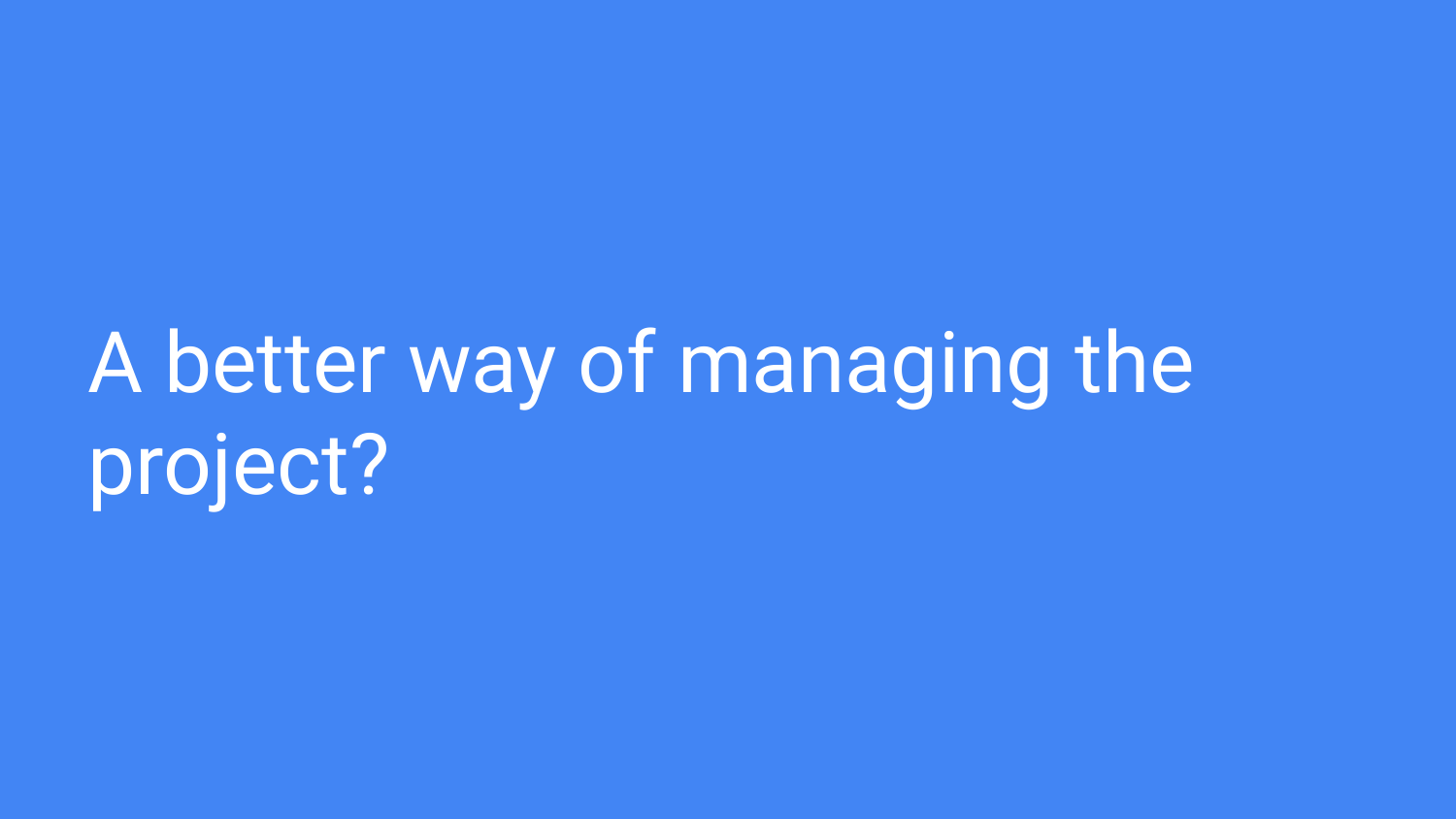

# A better way of managing the project?